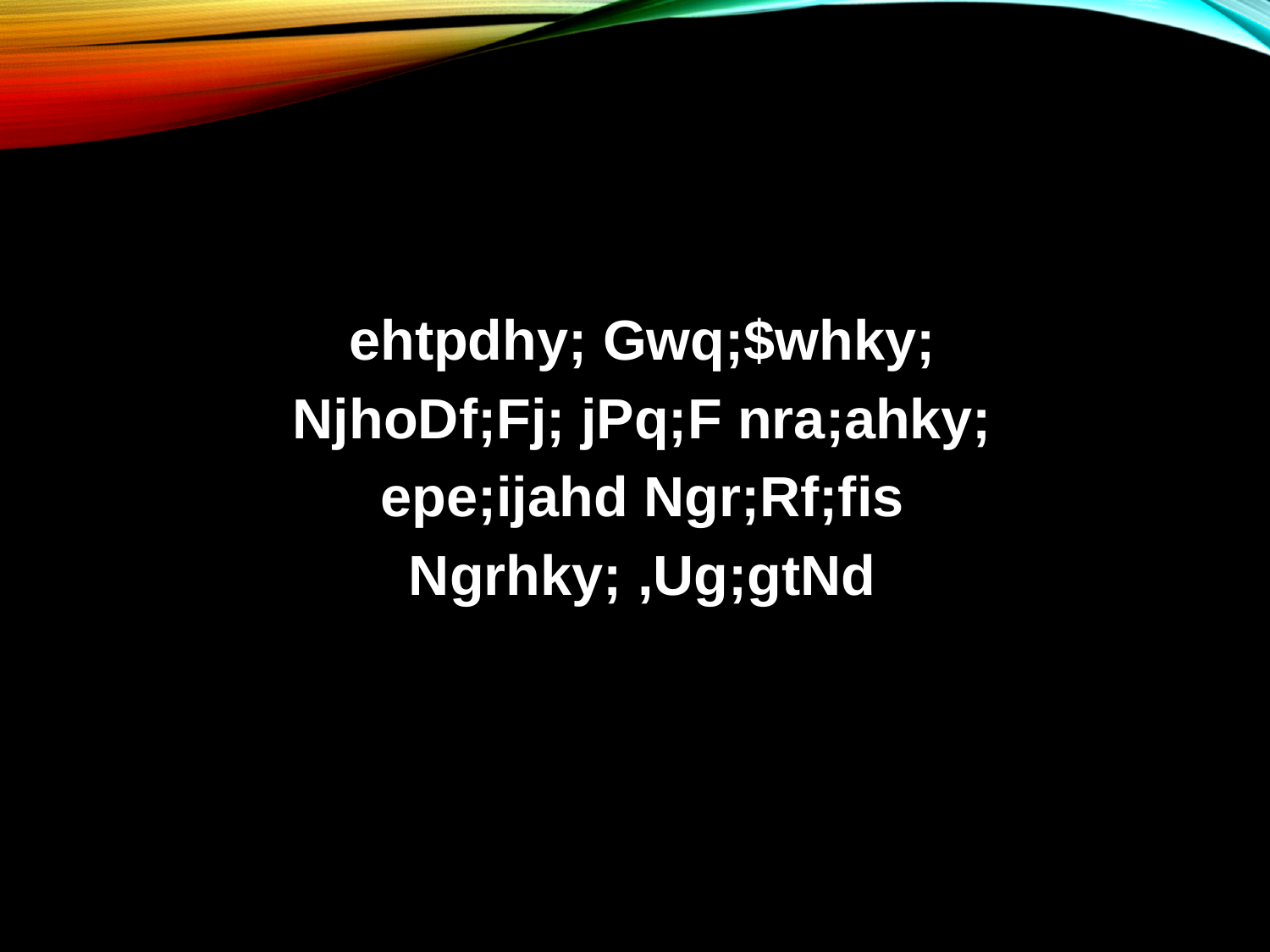

#
ehtpdhy; Gwq;$whky;
NjhoDf;Fj; jPq;F nra;ahky;
epe;ijahd Ngr;Rf;fis
Ngrhky; ,Ug;gtNd